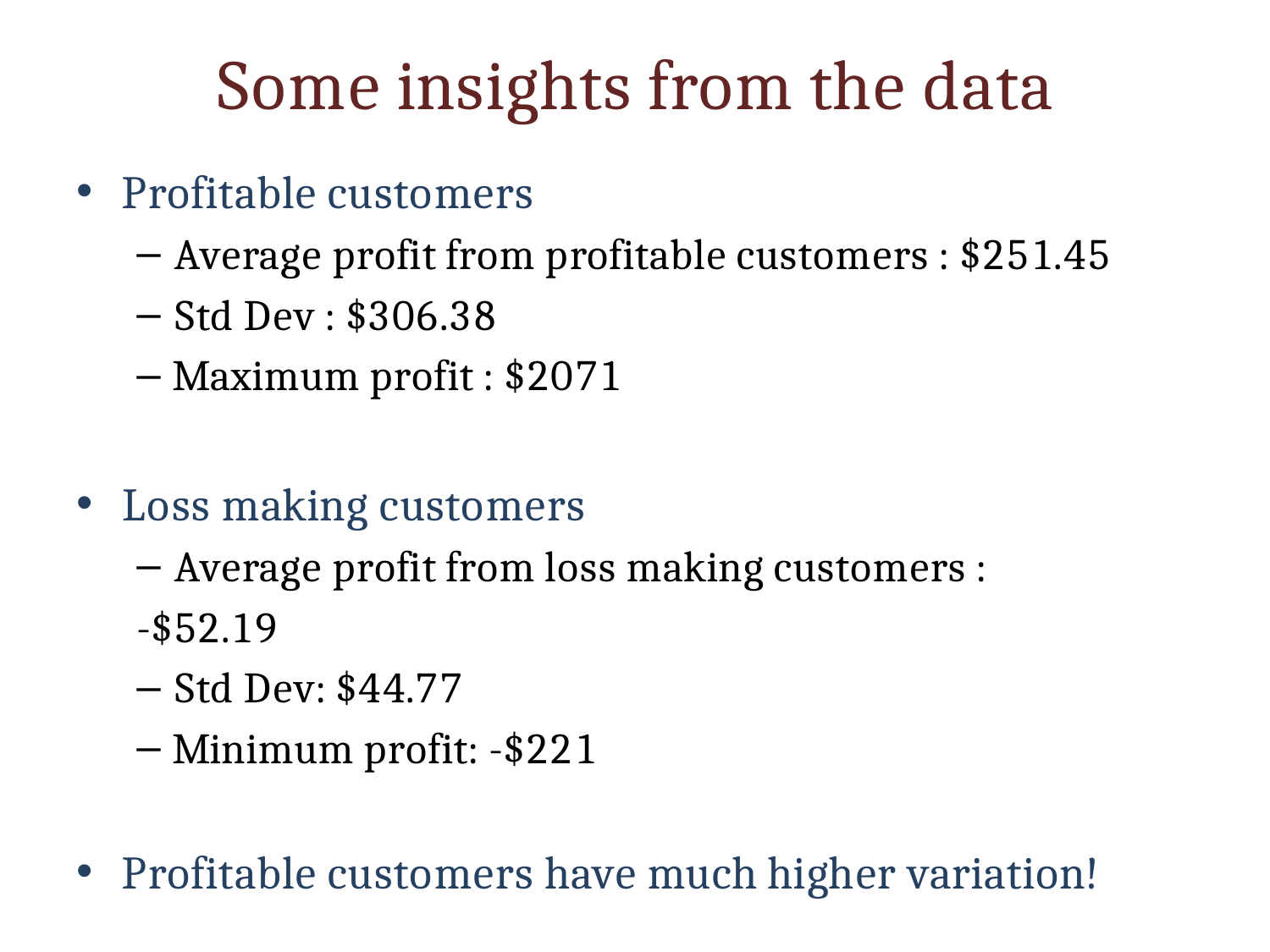

# Some insights from the data
Profitable customers
Average profit from profitable customers : $251.45
Std Dev : $306.38
Maximum profit : $2071

Loss making customers
Average profit from loss making customers :
	-$52.19
Std Dev: $44.77
Minimum profit: -$221

Profitable customers have much higher variation!